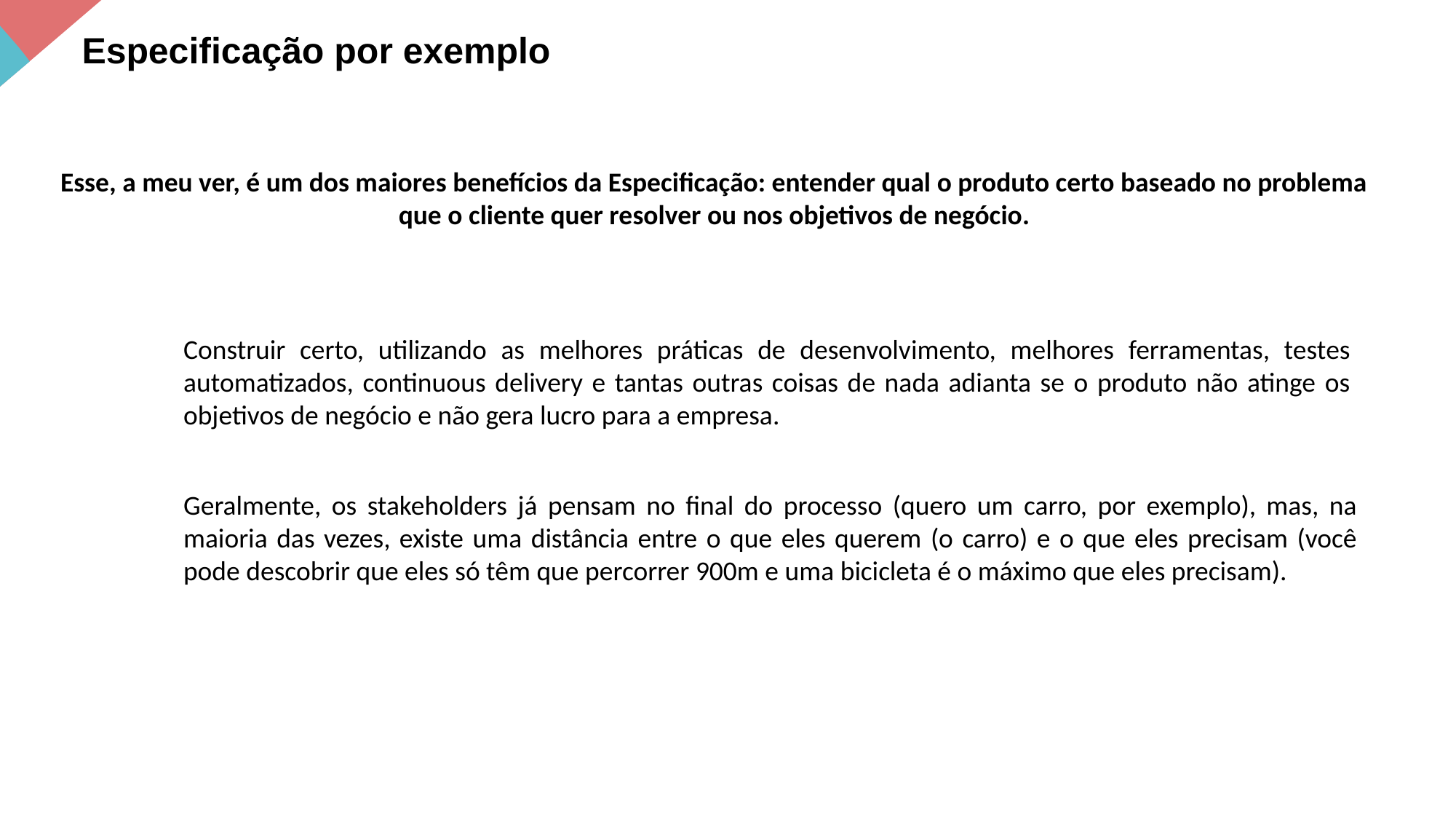

Especificação por exemplo
Esse, a meu ver, é um dos maiores benefícios da Especificação: entender qual o produto certo baseado no problema que o cliente quer resolver ou nos objetivos de negócio.
Construir certo, utilizando as melhores práticas de desenvolvimento, melhores ferramentas, testes automatizados, continuous delivery e tantas outras coisas de nada adianta se o produto não atinge os objetivos de negócio e não gera lucro para a empresa.
Geralmente, os stakeholders já pensam no final do processo (quero um carro, por exemplo), mas, na maioria das vezes, existe uma distância entre o que eles querem (o carro) e o que eles precisam (você pode descobrir que eles só têm que percorrer 900m e uma bicicleta é o máximo que eles precisam).